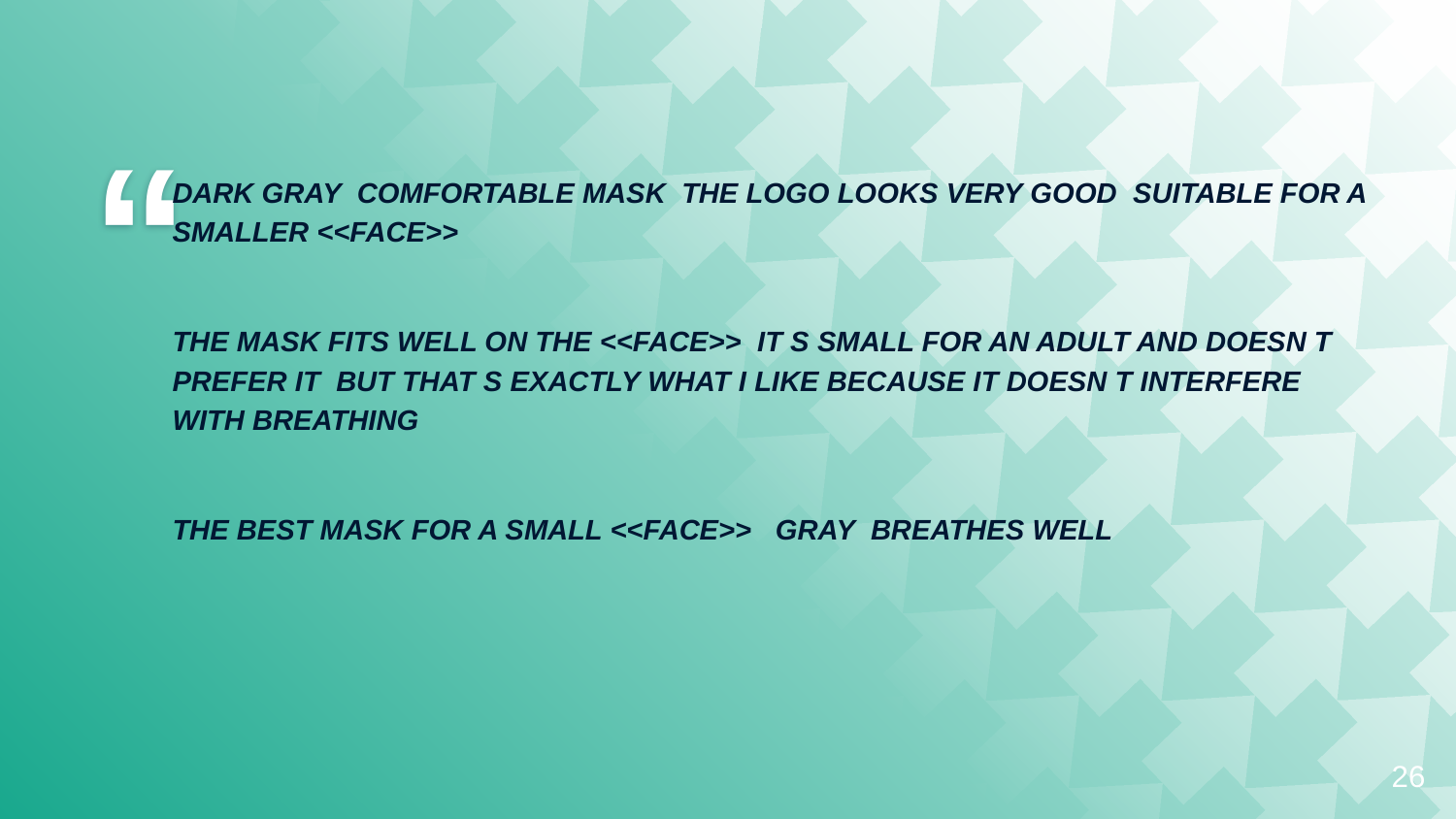

DARK GRAY  COMFORTABLE MASK  THE LOGO LOOKS VERY GOOD  SUITABLE FOR A SMALLER <<FACE>>

THE MASK FITS WELL ON THE <<FACE>>  IT S SMALL FOR AN ADULT AND DOESN T PREFER IT  BUT THAT S EXACTLY WHAT I LIKE BECAUSE IT DOESN T INTERFERE WITH BREATHING

THE BEST MASK FOR A SMALL <<FACE>>   GRAY  BREATHES WELL
26